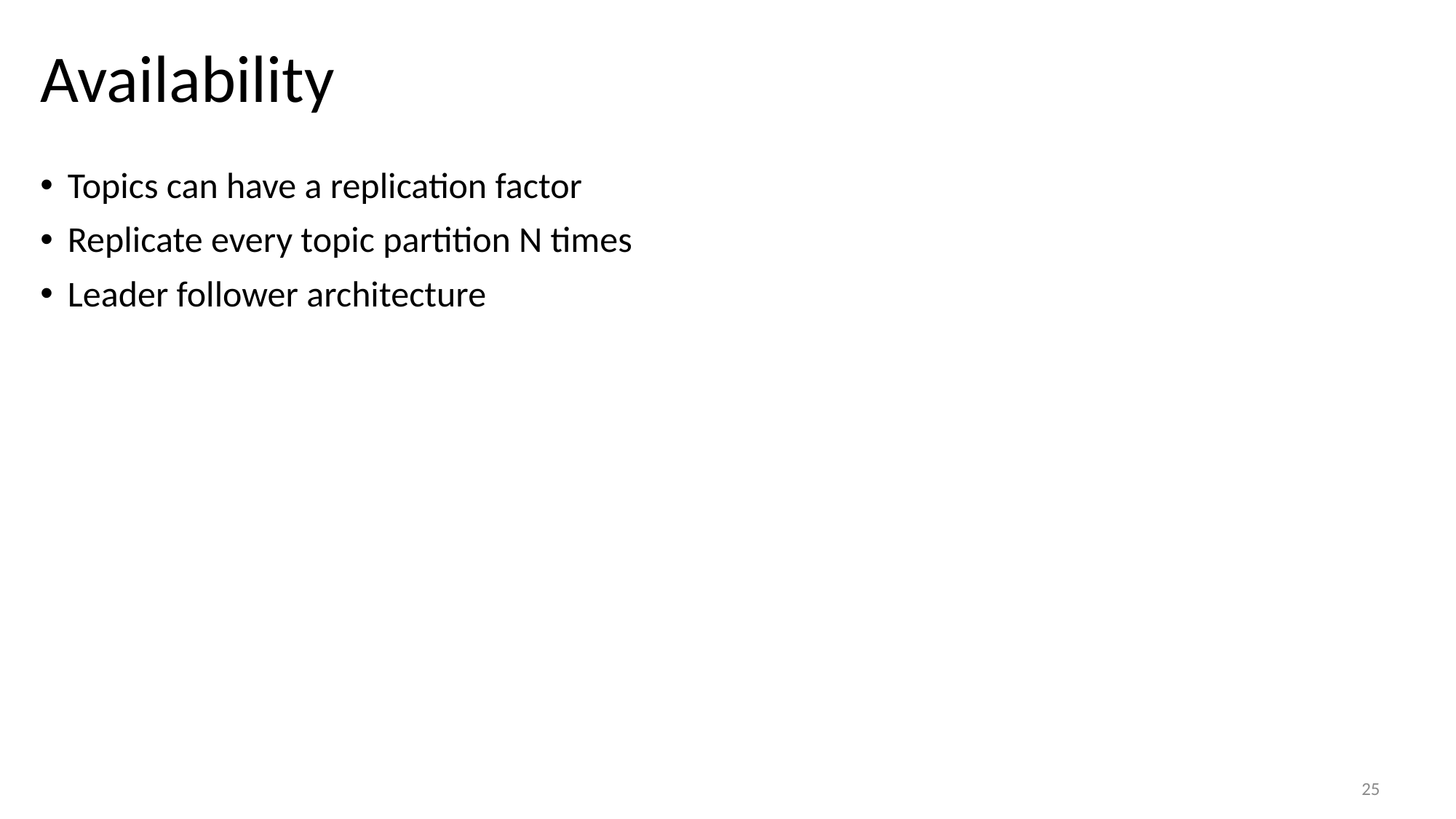

# Availability
Topics can have a replication factor
Replicate every topic partition N times
Leader follower architecture